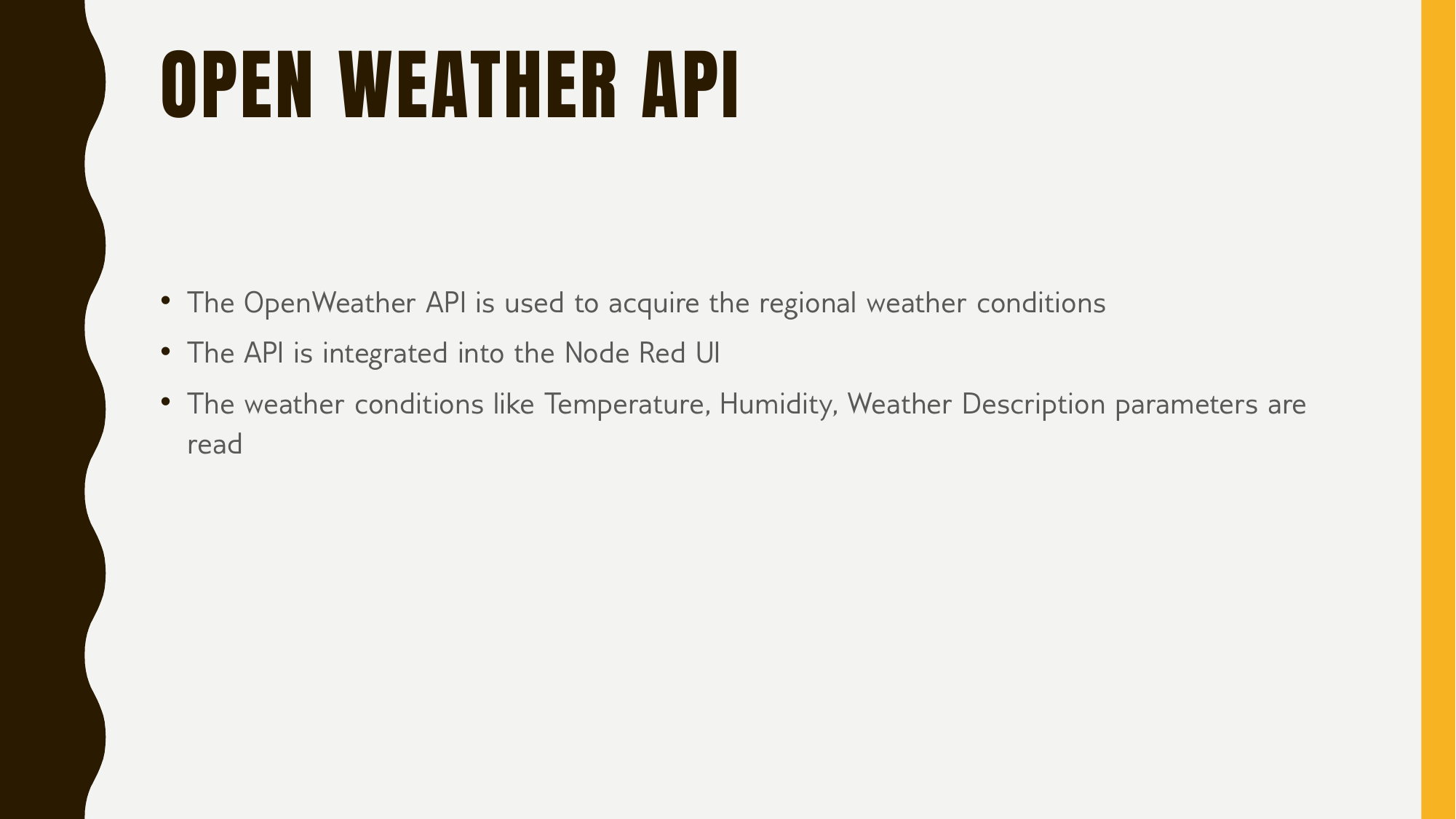

# OPEN Weather api
The OpenWeather API is used to acquire the regional weather conditions
The API is integrated into the Node Red UI
The weather conditions like Temperature, Humidity, Weather Description parameters are read